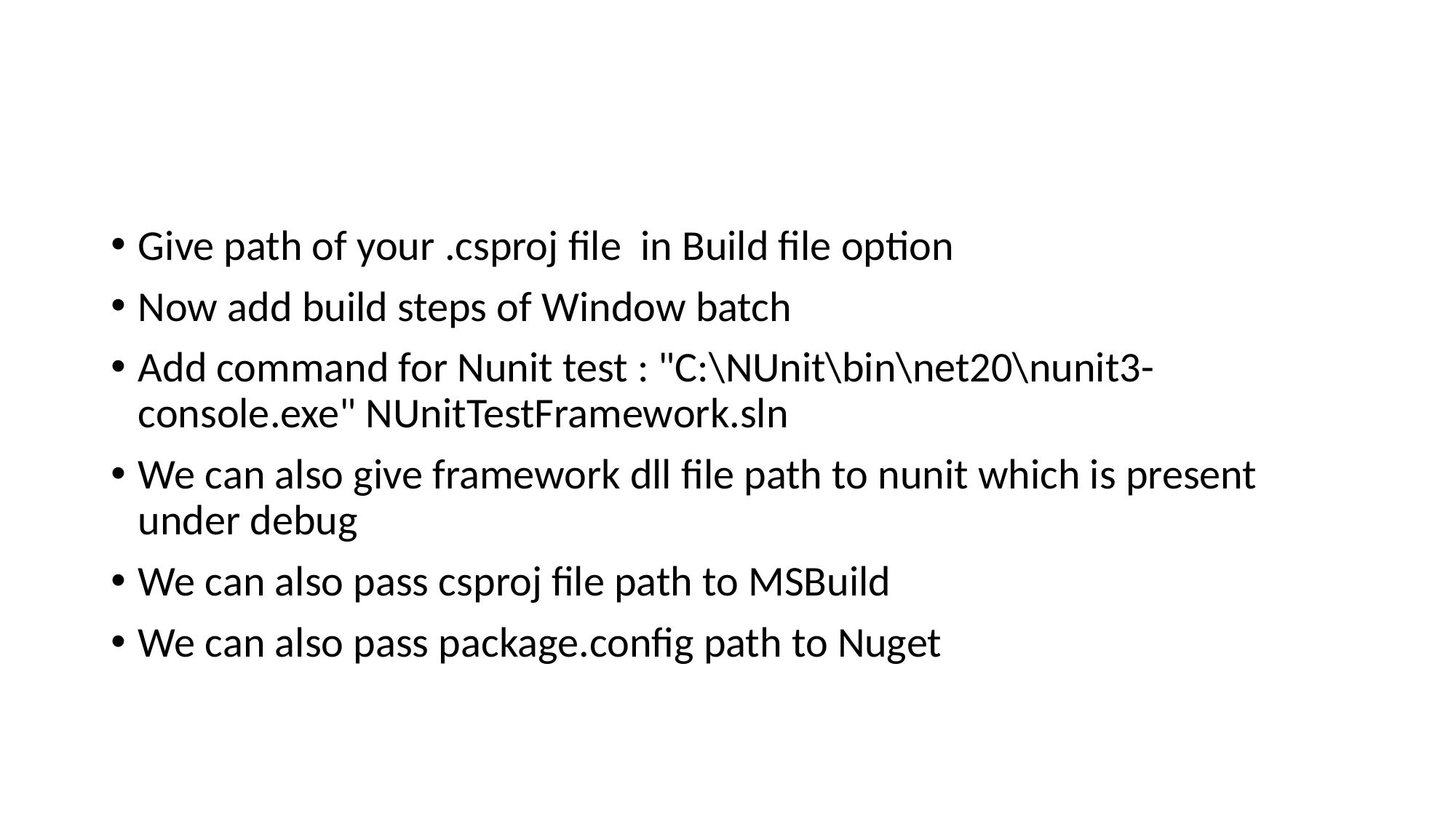

#
Give path of your .csproj file  in Build file option
Now add build steps of Window batch
Add command for Nunit test : "C:\NUnit\bin\net20\nunit3-console.exe" NUnitTestFramework.sln
We can also give framework dll file path to nunit which is present under debug
We can also pass csproj file path to MSBuild
We can also pass package.config path to Nuget